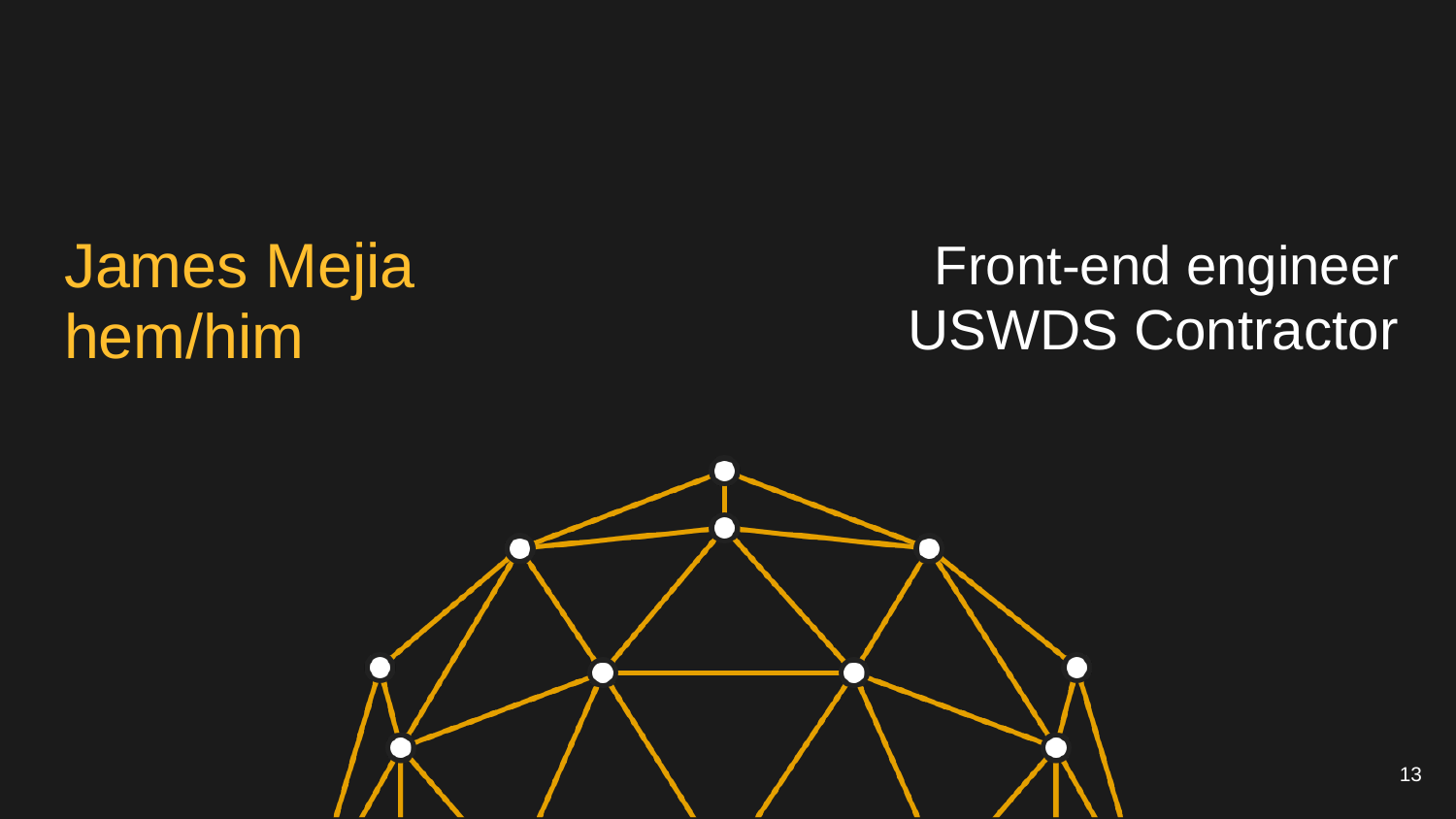

# James Mejia
hem/him
Front-end engineer
USWDS Contractor
13